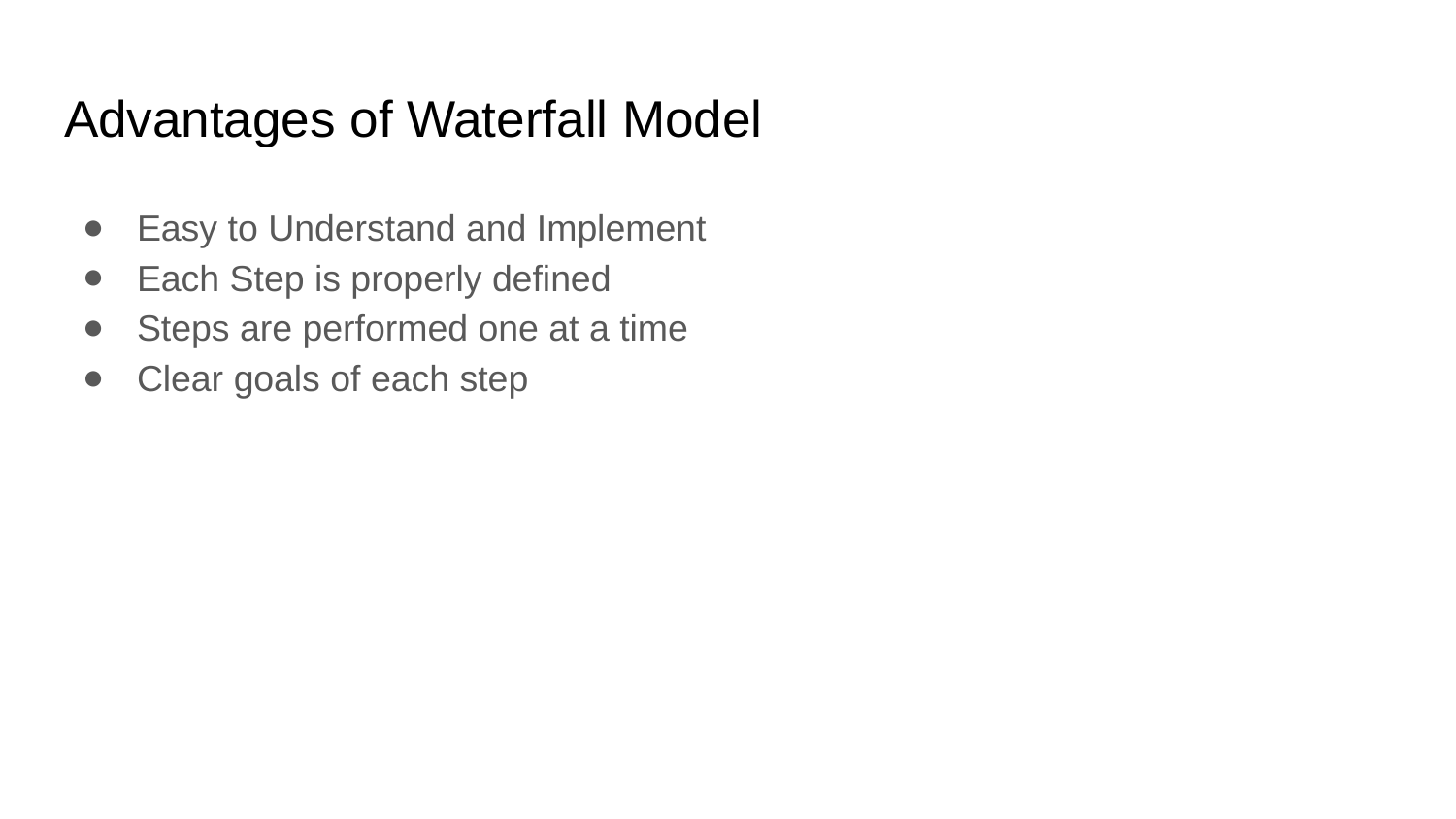

# Advantages of Waterfall Model
Easy to Understand and Implement
Each Step is properly defined
Steps are performed one at a time
Clear goals of each step